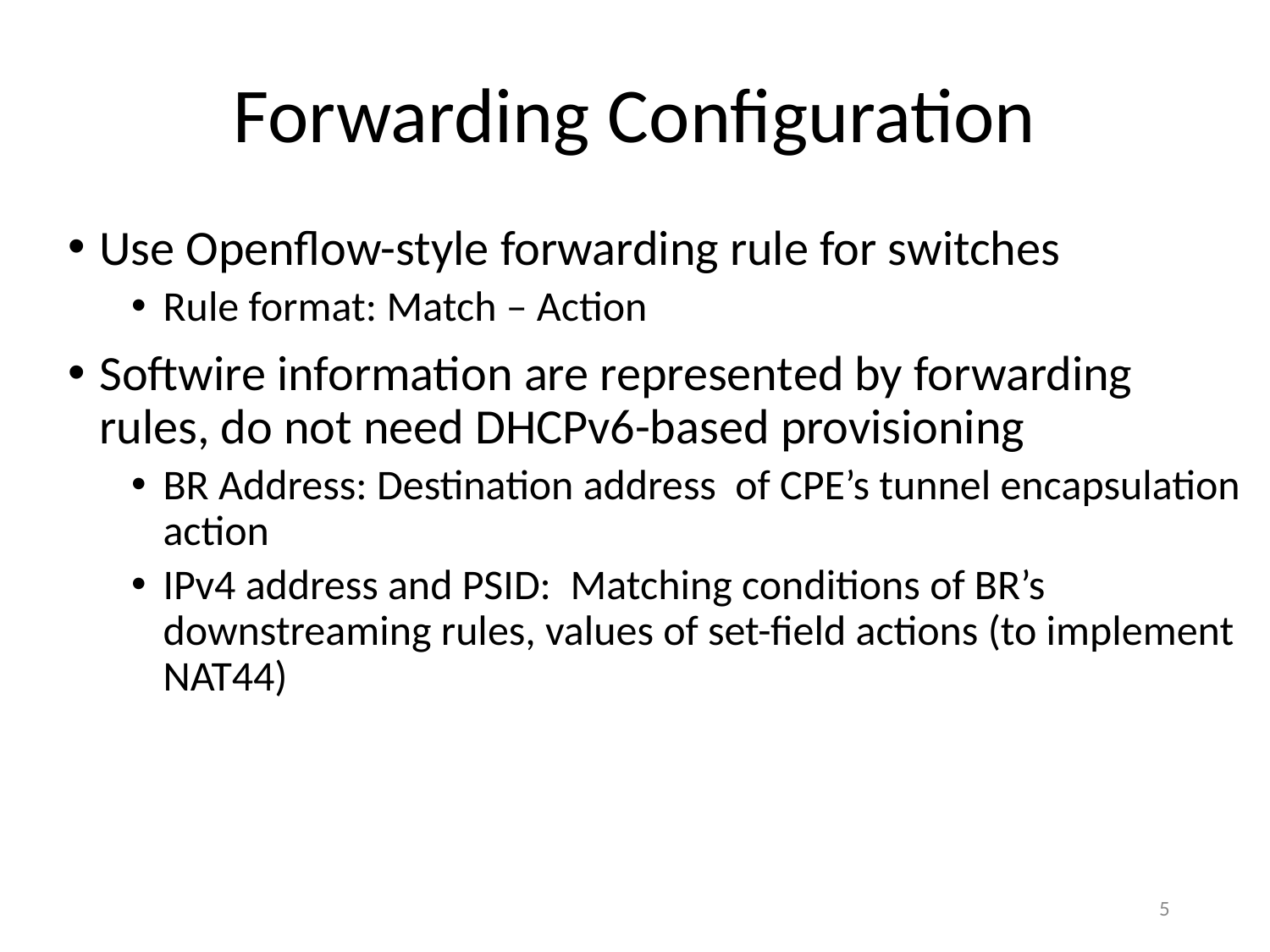

# Forwarding Configuration
Use Openflow-style forwarding rule for switches
Rule format: Match – Action
Softwire information are represented by forwarding rules, do not need DHCPv6-based provisioning
BR Address: Destination address  of CPE’s tunnel encapsulation action
IPv4 address and PSID:  Matching conditions of BR’s downstreaming rules, values of set-field actions (to implement NAT44)
5